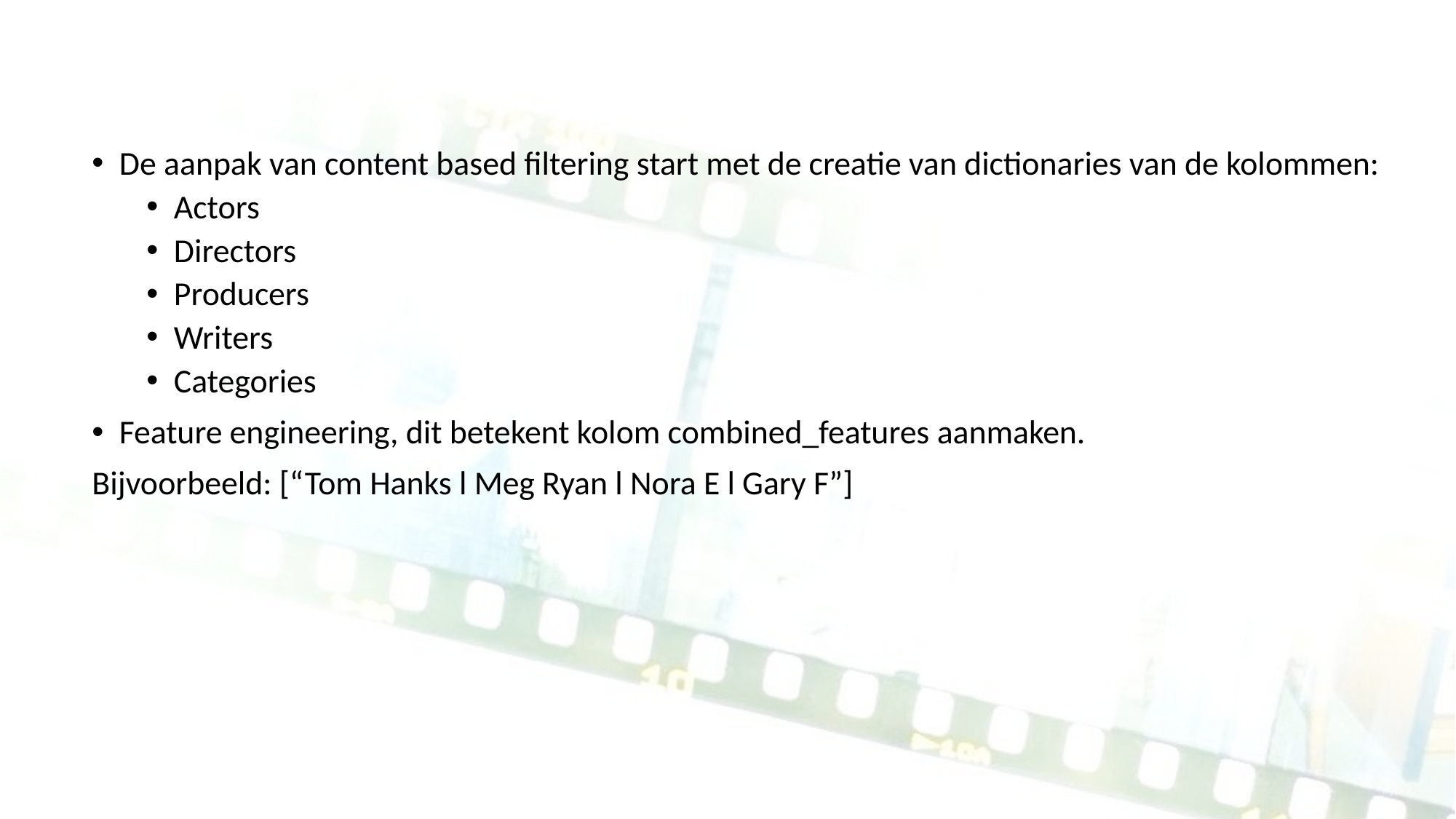

De aanpak van content based filtering start met de creatie van dictionaries van de kolommen:
Actors
Directors
Producers
Writers
Categories
Feature engineering, dit betekent kolom combined_features aanmaken.
Bijvoorbeeld: [“Tom Hanks l Meg Ryan l Nora E l Gary F”]